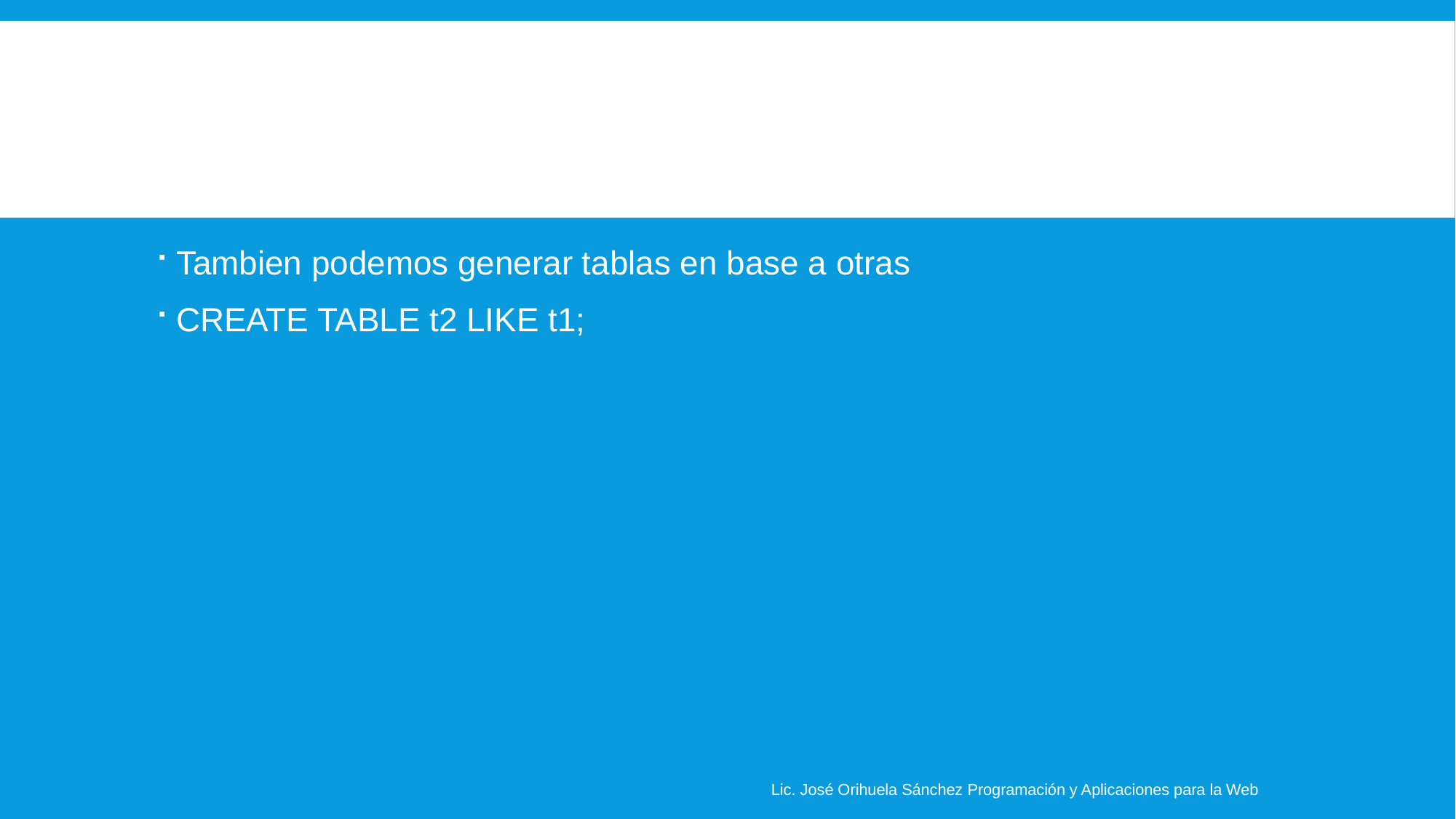

#
Tambien podemos generar tablas en base a otras
CREATE TABLE t2 LIKE t1;
Lic. José Orihuela Sánchez Programación y Aplicaciones para la Web